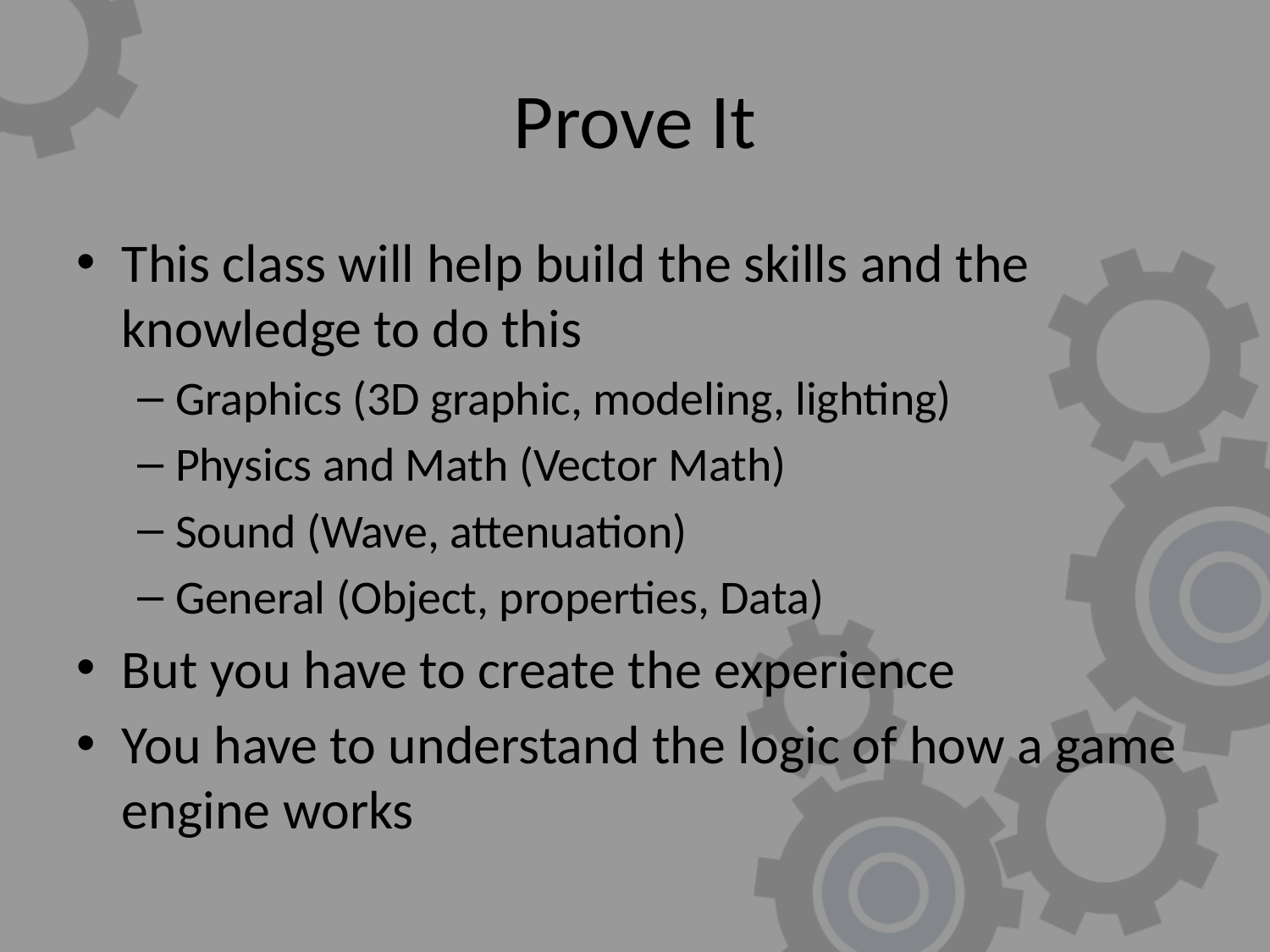

# Prove It
This class will help build the skills and the knowledge to do this
Graphics (3D graphic, modeling, lighting)
Physics and Math (Vector Math)
Sound (Wave, attenuation)
General (Object, properties, Data)
But you have to create the experience
You have to understand the logic of how a game engine works